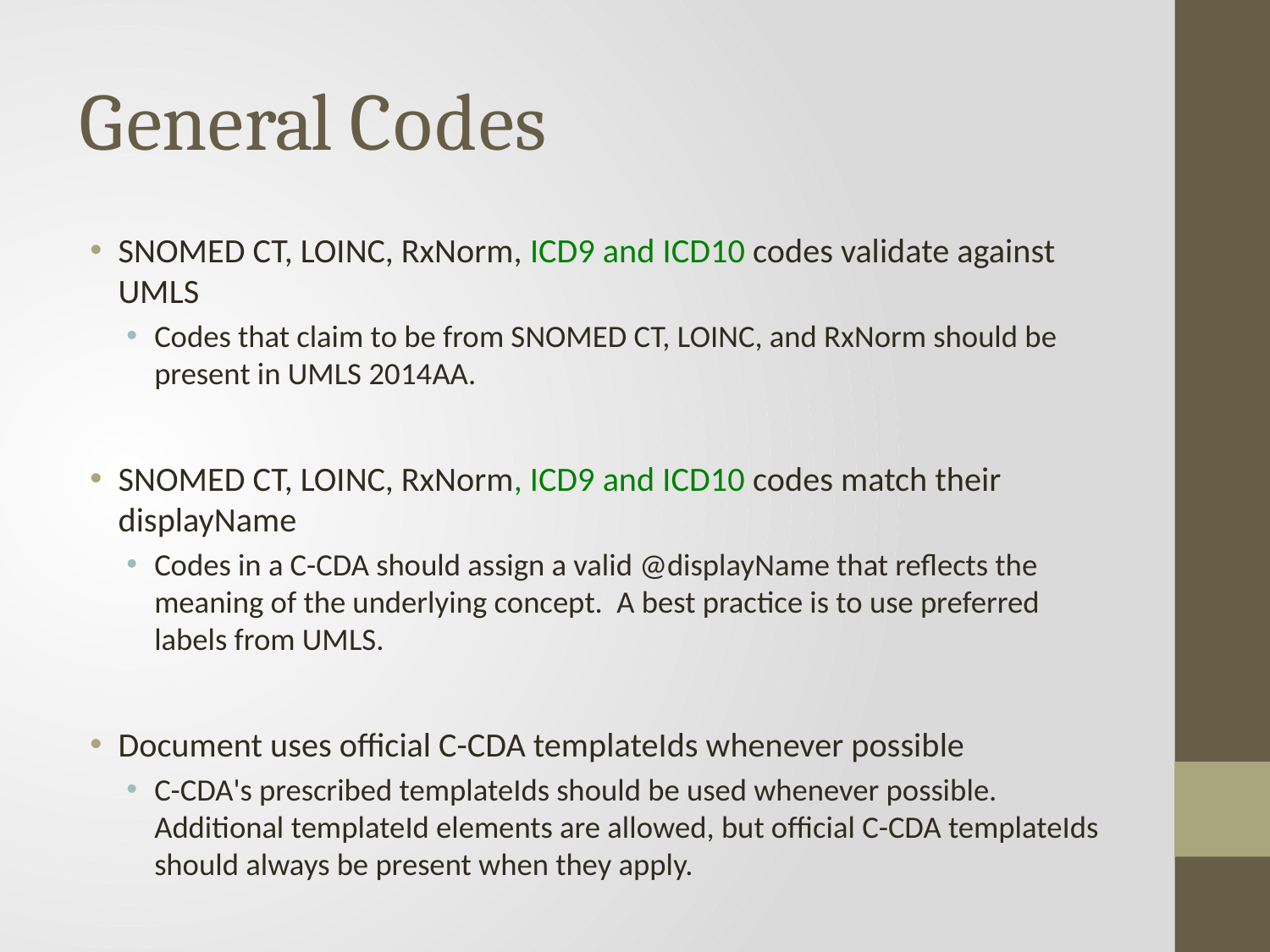

# General Codes
SNOMED CT, LOINC, RxNorm, ICD9 and ICD10 codes validate against UMLS
Codes that claim to be from SNOMED CT, LOINC, and RxNorm should be present in UMLS 2014AA.

SNOMED CT, LOINC, RxNorm, ICD9 and ICD10 codes match their displayName
Codes in a C-CDA should assign a valid @displayName that reflects the meaning of the underlying concept.  A best practice is to use preferred labels from UMLS.

Document uses official C-CDA templateIds whenever possible
C-CDA's prescribed templateIds should be used whenever possible.  Additional templateId elements are allowed, but official C-CDA templateIds should always be present when they apply.